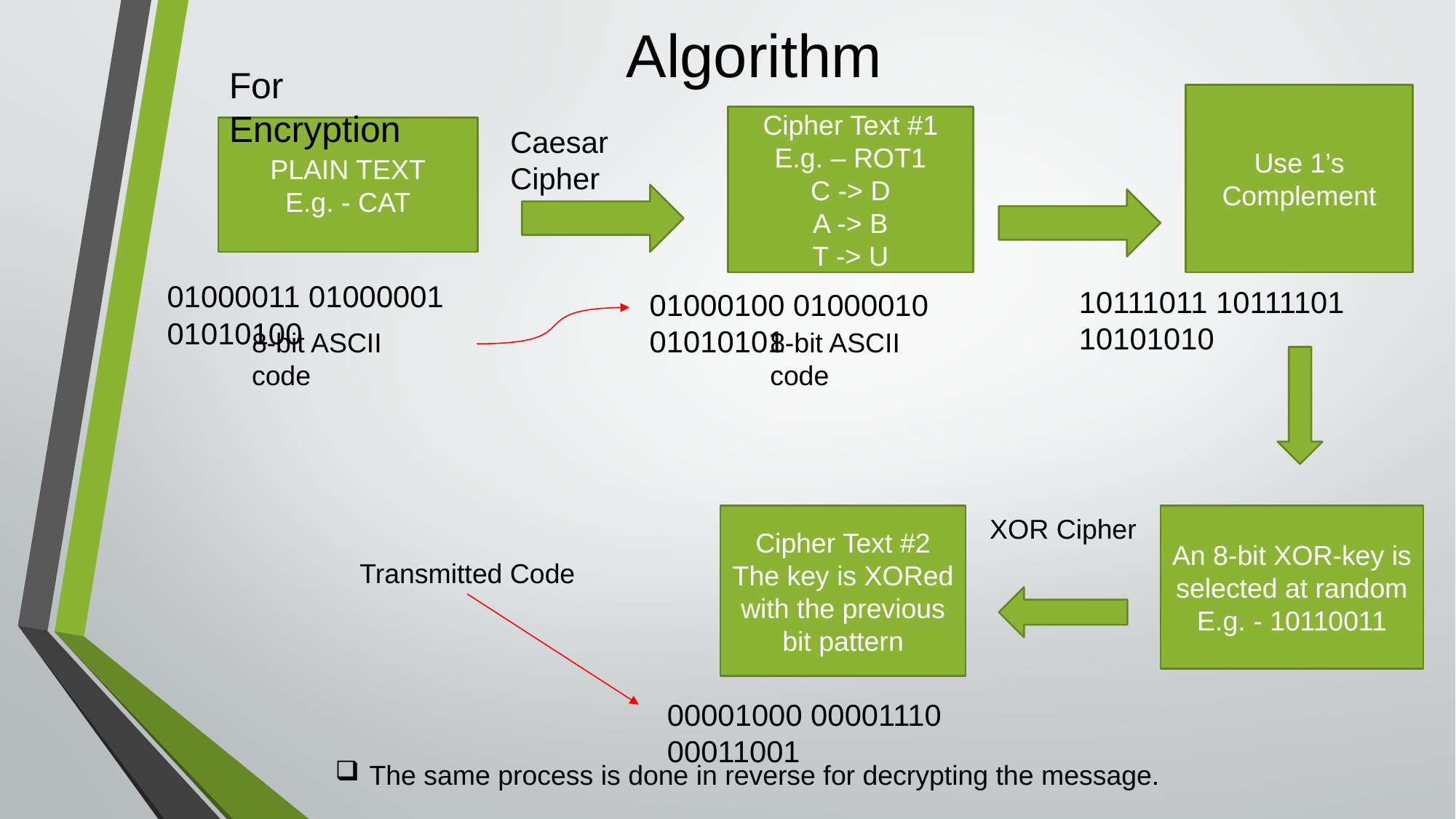

# Algorithm
For Encryption
Use 1’s Complement
Cipher Text #1
E.g. – ROT1
C -> D
A -> B
T -> U
PLAIN TEXT
E.g. - CAT
Caesar Cipher

01000011 01000001 01010100
10111011 10111101 10101010
01000100 01000010 01010101
8-bit ASCII code
8-bit ASCII code

Cipher Text #2
The key is XORed with the previous bit pattern
An 8-bit XOR-key is selected at random
E.g. - 10110011
XOR Cipher
Transmitted Code

00001000 00001110 00011001
The same process is done in reverse for decrypting the message.